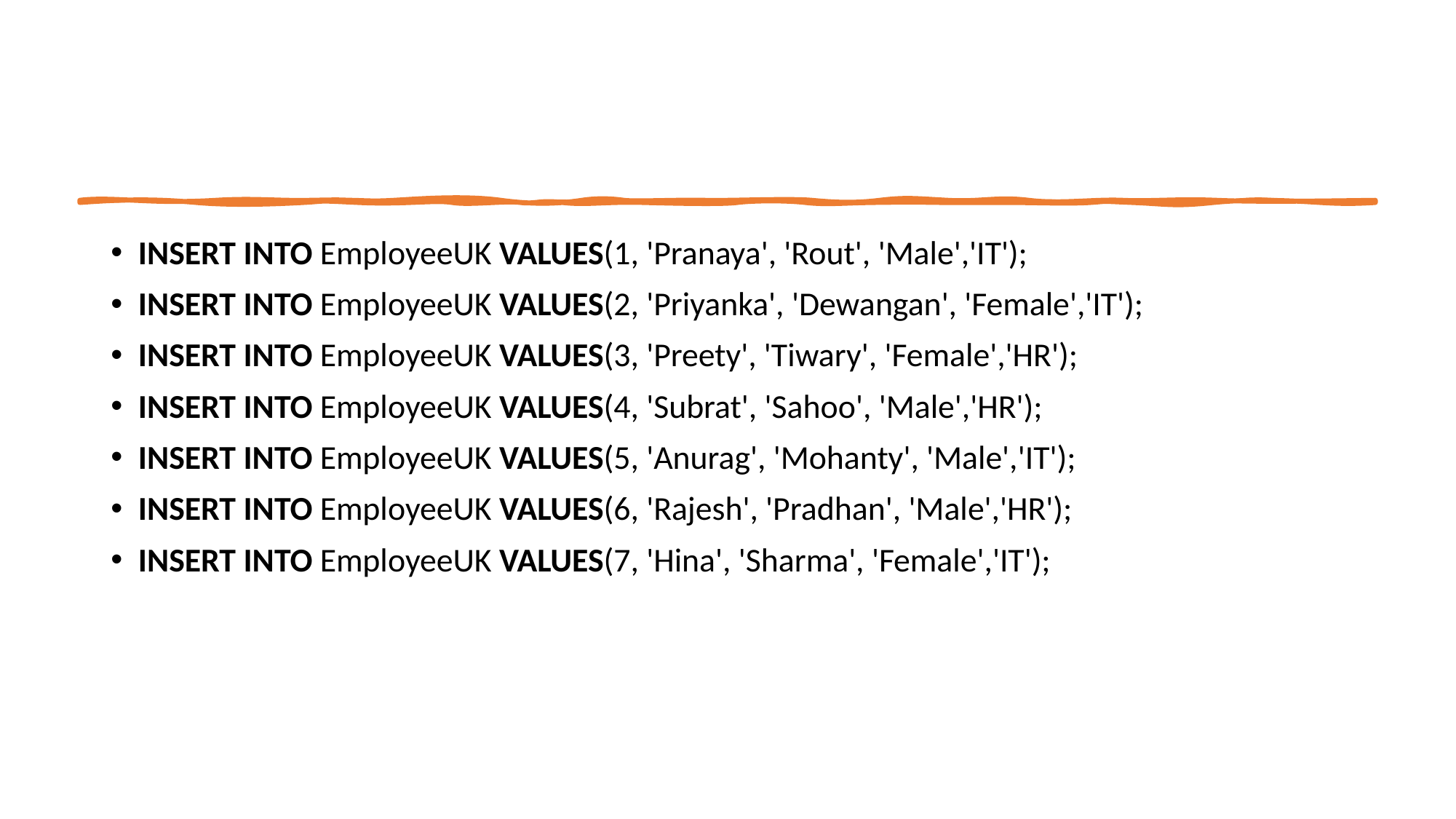

#

INSERT INTO EmployeeUK VALUES(1, 'Pranaya', 'Rout', 'Male','IT');
INSERT INTO EmployeeUK VALUES(2, 'Priyanka', 'Dewangan', 'Female','IT');
INSERT INTO EmployeeUK VALUES(3, 'Preety', 'Tiwary', 'Female','HR');
INSERT INTO EmployeeUK VALUES(4, 'Subrat', 'Sahoo', 'Male','HR');
INSERT INTO EmployeeUK VALUES(5, 'Anurag', 'Mohanty', 'Male','IT');
INSERT INTO EmployeeUK VALUES(6, 'Rajesh', 'Pradhan', 'Male','HR');
INSERT INTO EmployeeUK VALUES(7, 'Hina', 'Sharma', 'Female','IT');